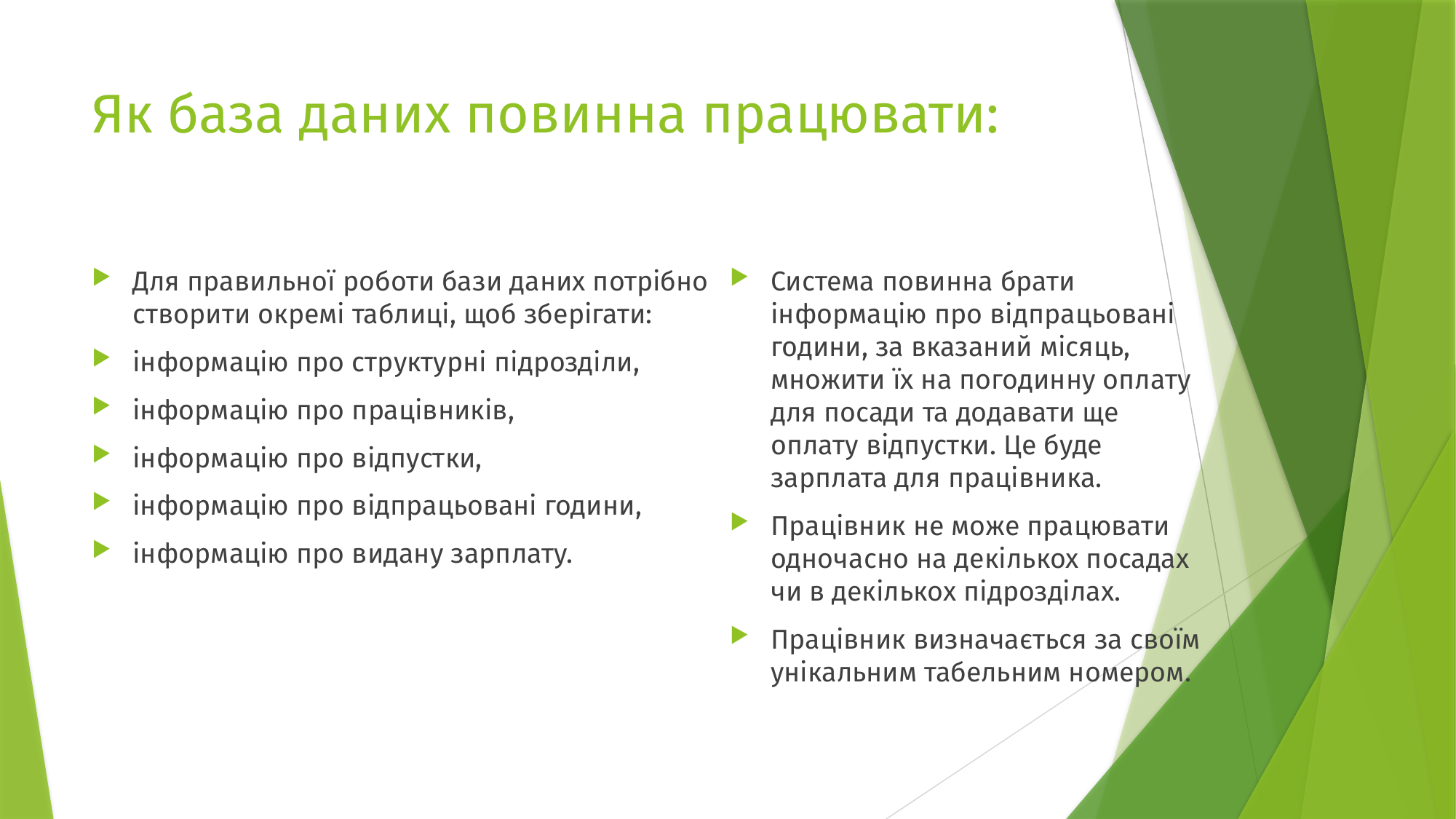

# Як база даних повинна працювати:
Для правильної роботи бази даних потрібно створити окремі таблиці, щоб зберігати:
інформацію про структурні підрозділи,
інформацію про працівників,
інформацію про відпустки,
інформацію про відпрацьовані години,
інформацію про видану зарплату.
Система повинна брати інформацію про відпрацьовані години, за вказаний місяць, множити їх на погодинну оплату для посади та додавати ще оплату відпустки. Це буде зарплата для працівника.
Працівник не може працювати одночасно на декількох посадах чи в декількох підрозділах.
Працівник визначається за своїм унікальним табельним номером.